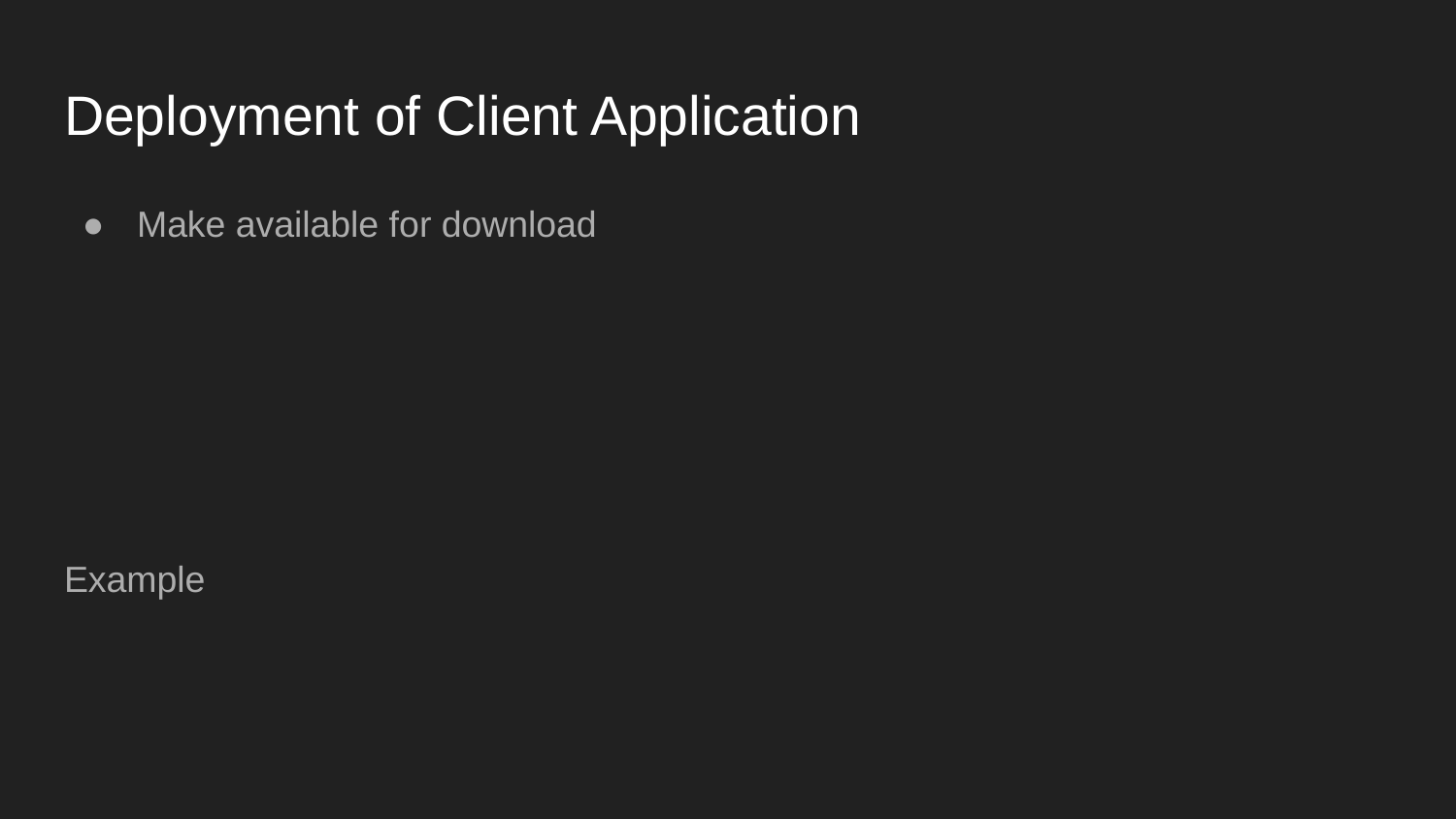

# Deployment of Client Application
Make available for download

Example